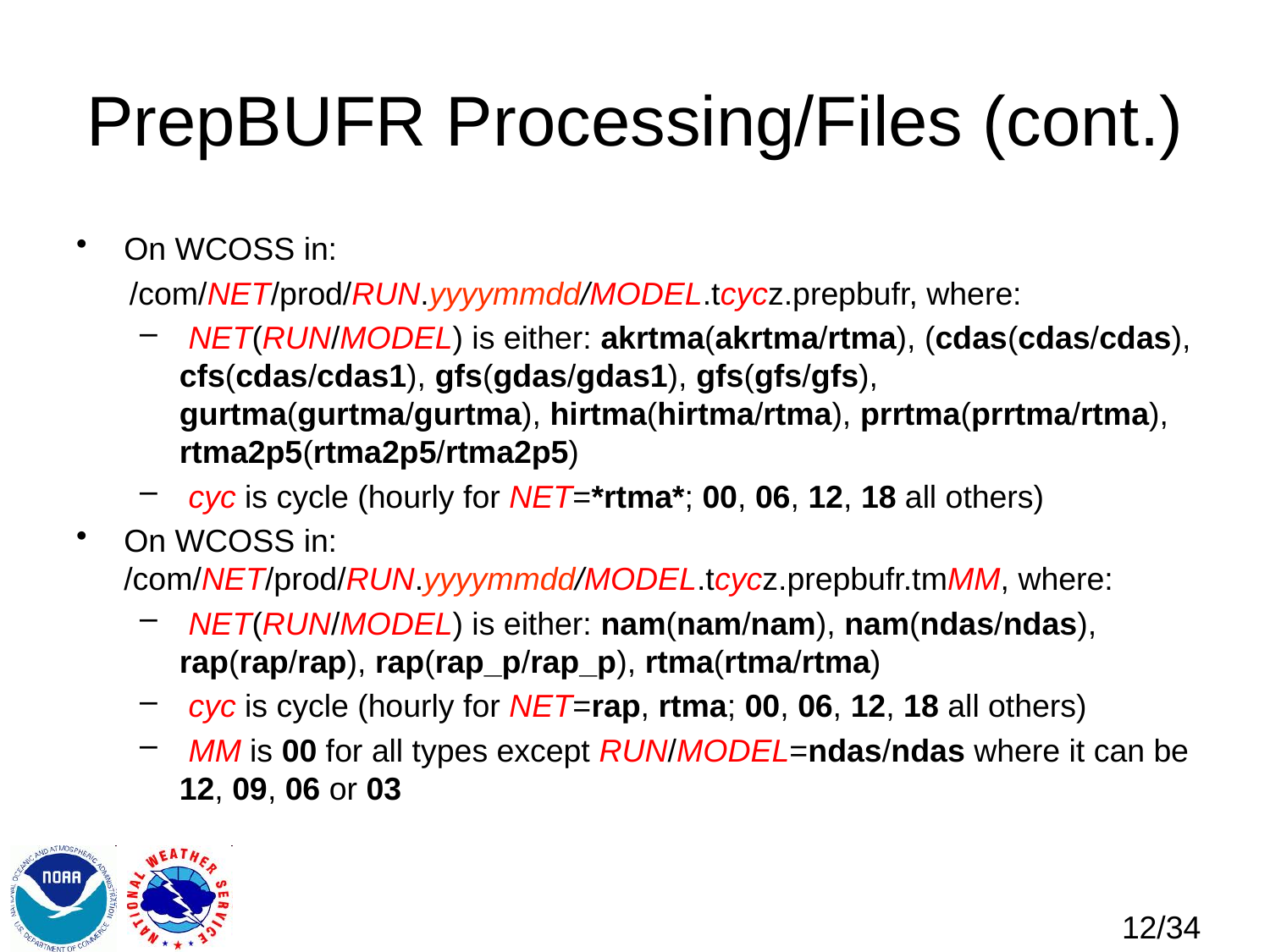

# PrepBUFR Processing/Files (cont.)
On WCOSS in:
      /com/NET/prod/RUN.yyyymmdd/MODEL.tcycz.prepbufr, where:
 NET(RUN/MODEL) is either: akrtma(akrtma/rtma), (cdas(cdas/cdas), cfs(cdas/cdas1), gfs(gdas/gdas1), gfs(gfs/gfs), gurtma(gurtma/gurtma), hirtma(hirtma/rtma), prrtma(prrtma/rtma), rtma2p5(rtma2p5/rtma2p5)
 cyc is cycle (hourly for NET=*rtma*; 00, 06, 12, 18 all others)
On WCOSS in: /com/NET/prod/RUN.yyyymmdd/MODEL.tcycz.prepbufr.tmMM, where:
 NET(RUN/MODEL) is either: nam(nam/nam), nam(ndas/ndas), rap(rap/rap), rap(rap_p/rap_p), rtma(rtma/rtma)
 cyc is cycle (hourly for NET=rap, rtma; 00, 06, 12, 18 all others)
 MM is 00 for all types except RUN/MODEL=ndas/ndas where it can be 12, 09, 06 or 03